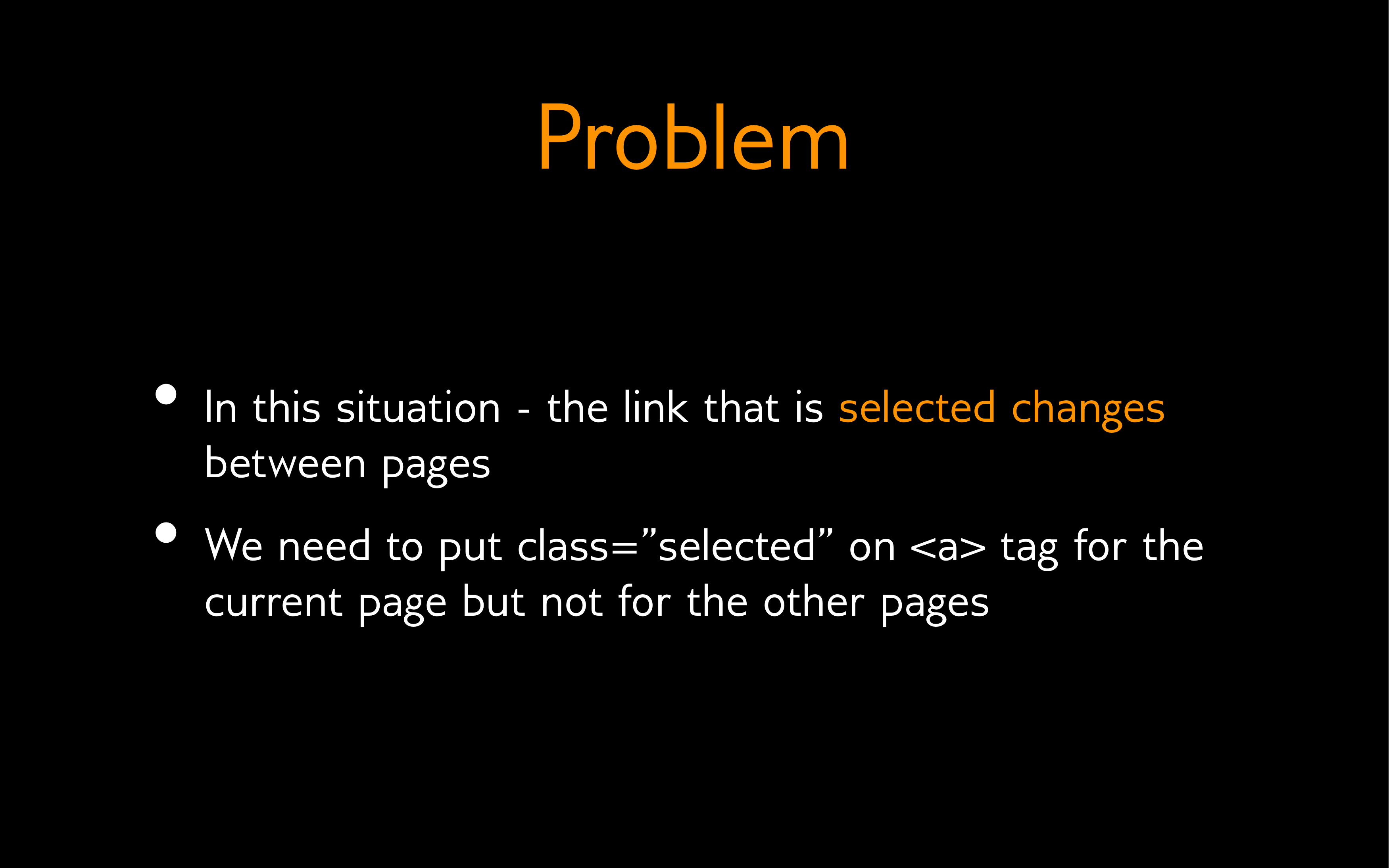

# Problem
In this situation - the link that is selected changes between pages
We need to put class=”selected” on <a> tag for the current page but not for the other pages